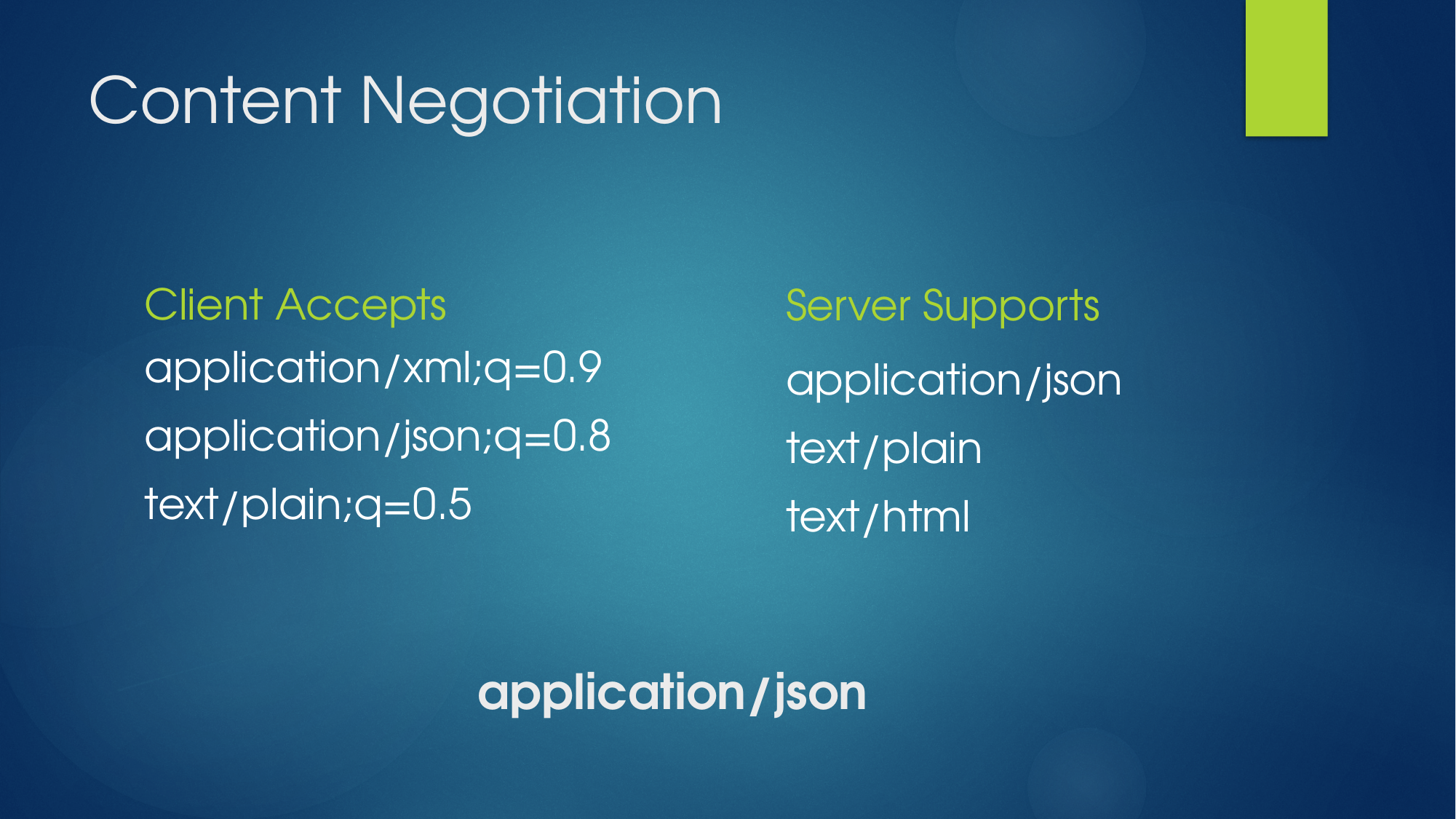

# Content Negotiation
Client Accepts
Server Supports
application/xml;q=0.9
application/json;q=0.8
text/plain;q=0.5

application/json
text/plain
text/html
application/json